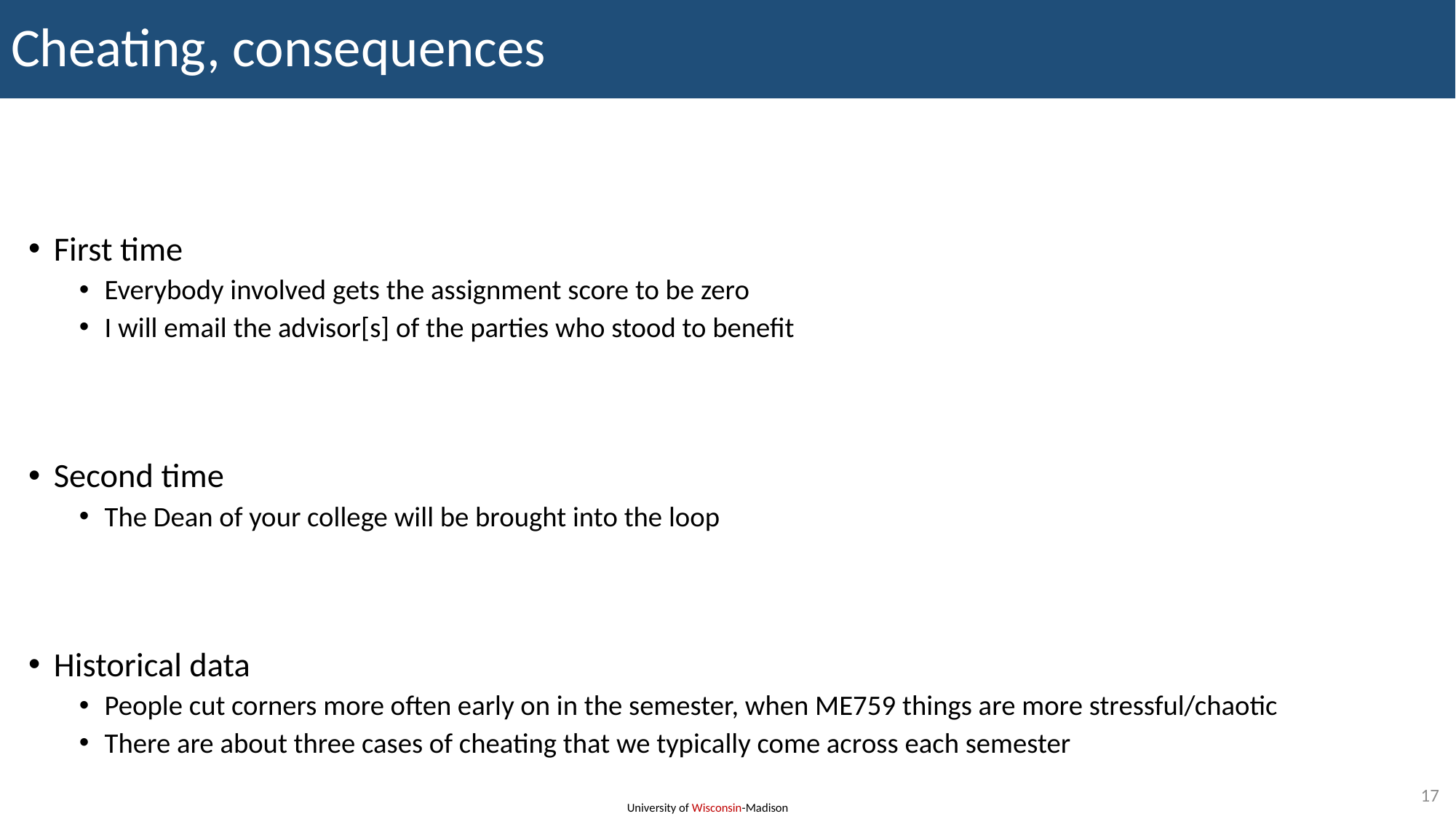

# Cheating, consequences

First time
Everybody involved gets the assignment score to be zero
I will email the advisor[s] of the parties who stood to benefit

Second time
The Dean of your college will be brought into the loop

Historical data
People cut corners more often early on in the semester, when ME759 things are more stressful/chaotic
There are about three cases of cheating that we typically come across each semester
17